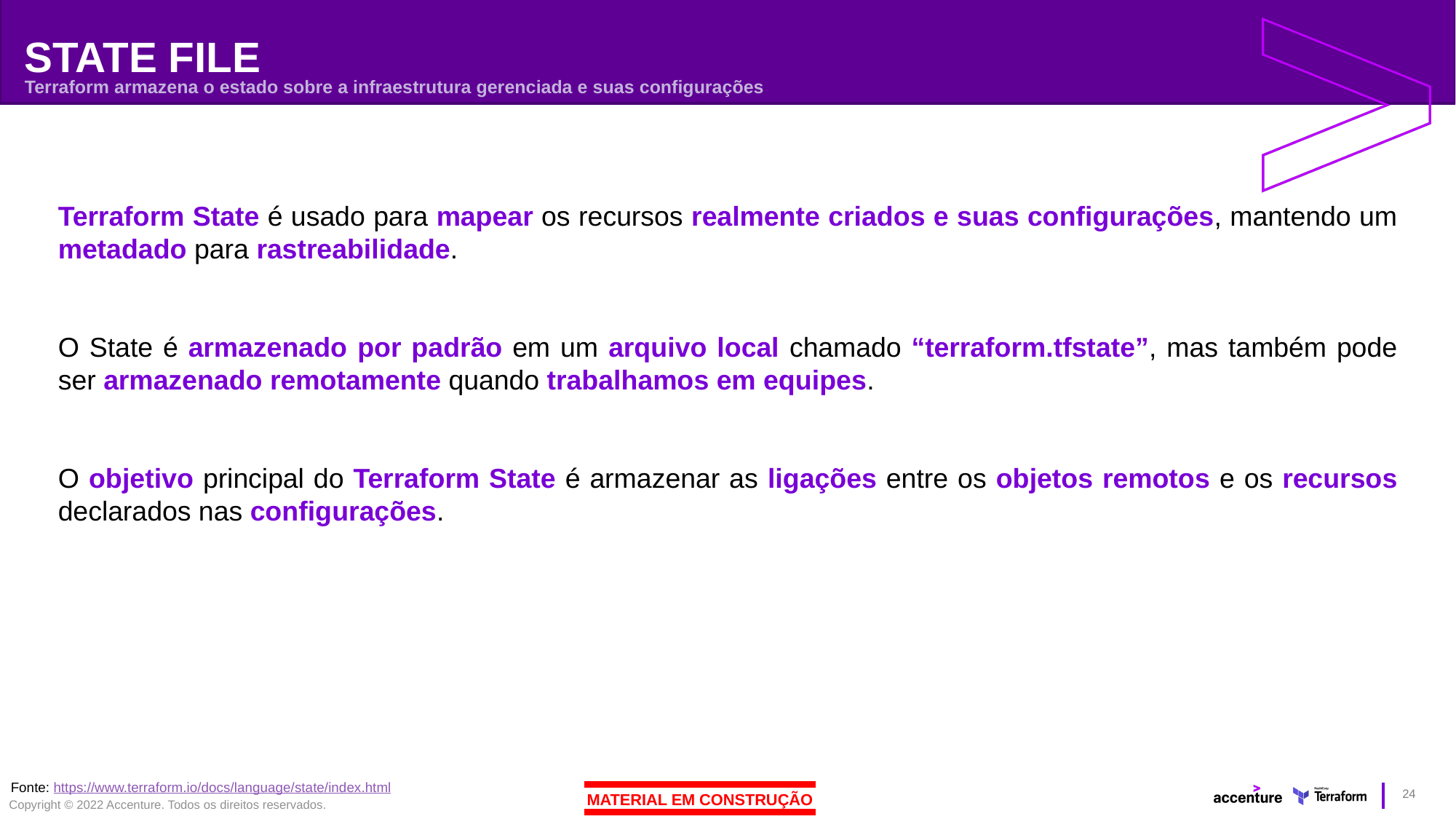

# STATE FILE
Terraform armazena o estado sobre a infraestrutura gerenciada e suas configurações
Terraform State é usado para mapear os recursos realmente criados e suas configurações, mantendo um metadado para rastreabilidade.

O State é armazenado por padrão em um arquivo local chamado “terraform.tfstate”, mas também pode ser armazenado remotamente quando trabalhamos em equipes.

O objetivo principal do Terraform State é armazenar as ligações entre os objetos remotos e os recursos declarados nas configurações.
Fonte: https://www.terraform.io/docs/language/state/index.html